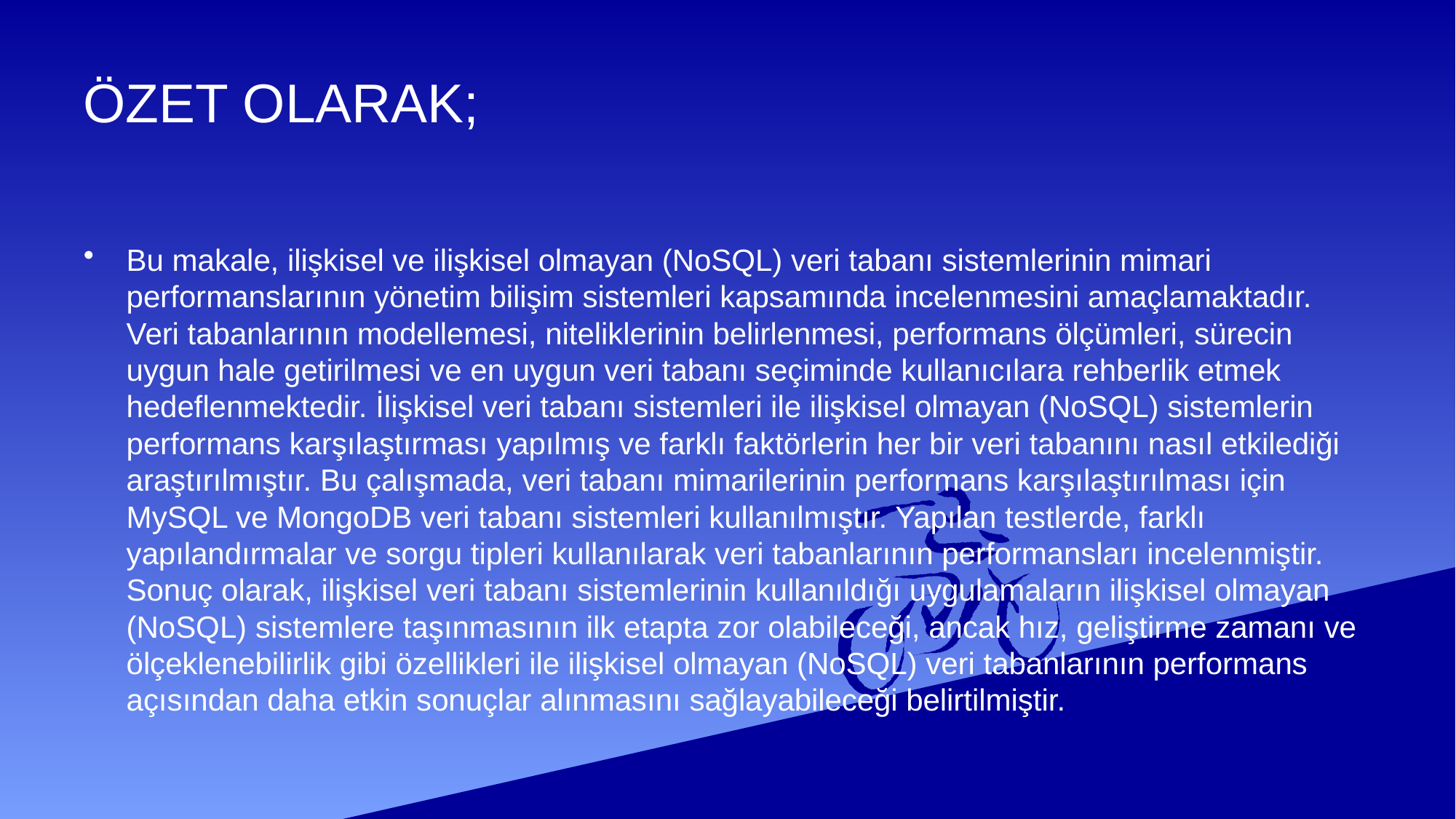

# ÖZET OLARAK;

Bu makale, ilişkisel ve ilişkisel olmayan (NoSQL) veri tabanı sistemlerinin mimari performanslarının yönetim bilişim sistemleri kapsamında incelenmesini amaçlamaktadır. Veri tabanlarının modellemesi, niteliklerinin belirlenmesi, performans ölçümleri, sürecin uygun hale getirilmesi ve en uygun veri tabanı seçiminde kullanıcılara rehberlik etmek hedeflenmektedir. İlişkisel veri tabanı sistemleri ile ilişkisel olmayan (NoSQL) sistemlerin performans karşılaştırması yapılmış ve farklı faktörlerin her bir veri tabanını nasıl etkilediği araştırılmıştır. Bu çalışmada, veri tabanı mimarilerinin performans karşılaştırılması için MySQL ve MongoDB veri tabanı sistemleri kullanılmıştır. Yapılan testlerde, farklı yapılandırmalar ve sorgu tipleri kullanılarak veri tabanlarının performansları incelenmiştir. Sonuç olarak, ilişkisel veri tabanı sistemlerinin kullanıldığı uygulamaların ilişkisel olmayan (NoSQL) sistemlere taşınmasının ilk etapta zor olabileceği, ancak hız, geliştirme zamanı ve ölçeklenebilirlik gibi özellikleri ile ilişkisel olmayan (NoSQL) veri tabanlarının performans açısından daha etkin sonuçlar alınmasını sağlayabileceği belirtilmiştir.